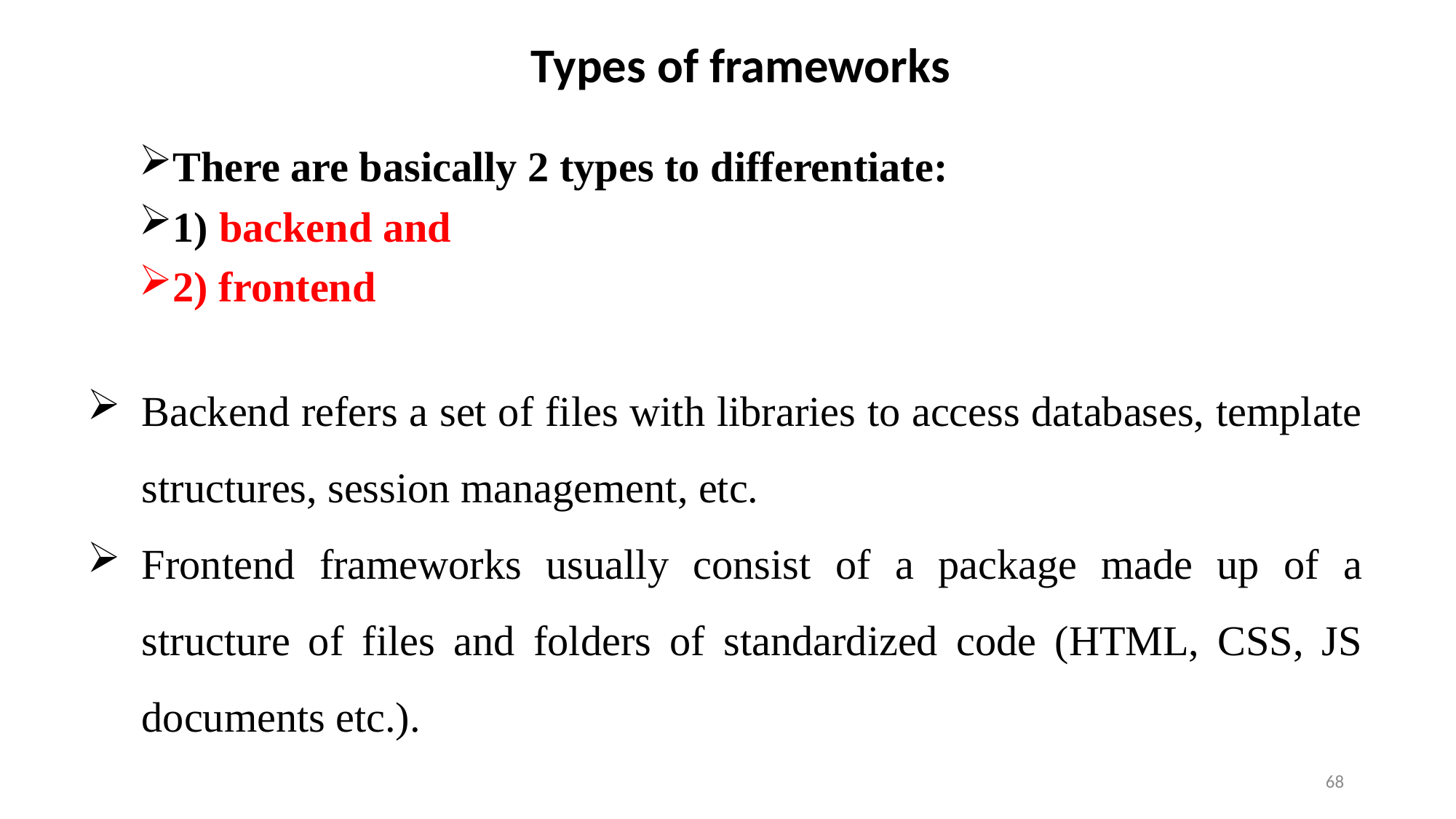

Types of frameworks
There are basically 2 types to differentiate:
1) backend and
2) frontend
Backend refers a set of files with libraries to access databases, template structures, session management, etc.
Frontend frameworks usually consist of a package made up of a structure of files and folders of standardized code (HTML, CSS, JS documents etc.).
68